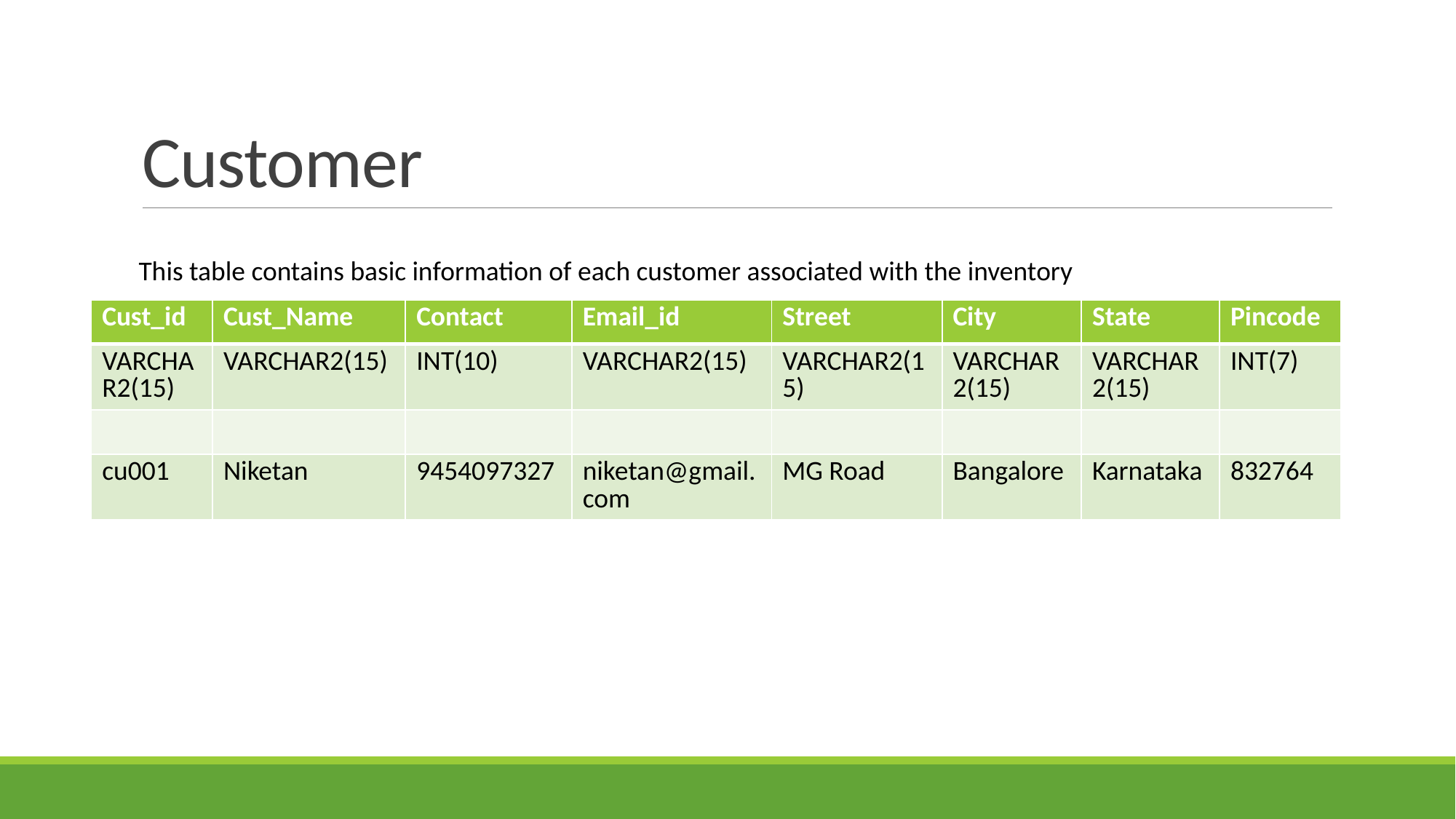

# Customer
This table contains basic information of each customer associated with the inventory

| Cust\_id | Cust\_Name | Contact | Email\_id | Street | City | State | Pincode |
| --- | --- | --- | --- | --- | --- | --- | --- |
| VARCHAR2(15) | VARCHAR2(15) | INT(10) | VARCHAR2(15) | VARCHAR2(15) | VARCHAR2(15) | VARCHAR2(15) | INT(7) |
|  |  |  |  |  |  |  |  |
| cu001 | Niketan | 9454097327 | niketan@gmail.com | MG Road | Bangalore | Karnataka | 832764 |